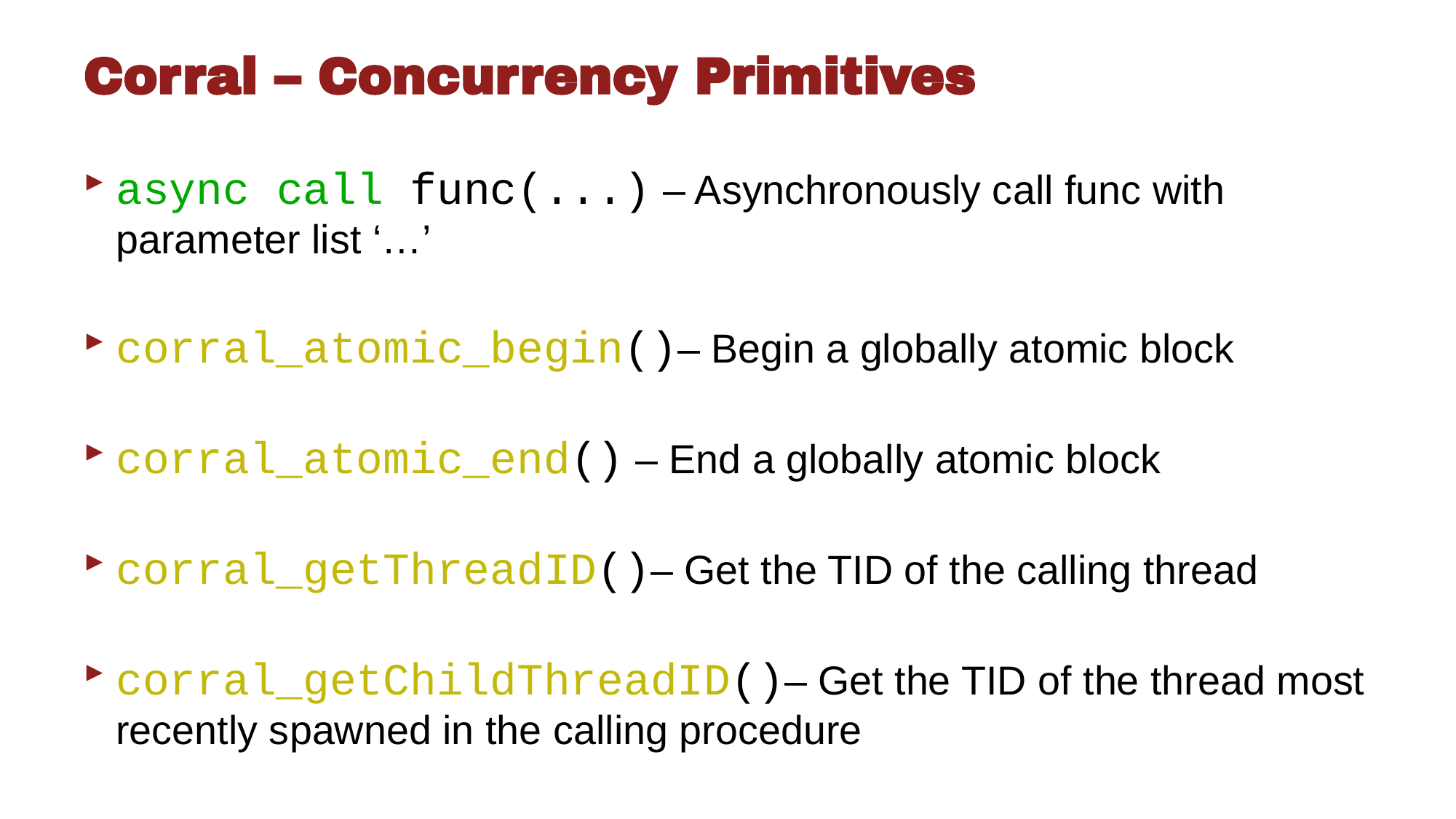

# Corral – Concurrency Primitives
async call func(...) – Asynchronously call func with parameter list ‘…’
corral_atomic_begin()– Begin a globally atomic block
corral_atomic_end() – End a globally atomic block
corral_getThreadID()– Get the TID of the calling thread
corral_getChildThreadID()– Get the TID of the thread most recently spawned in the calling procedure